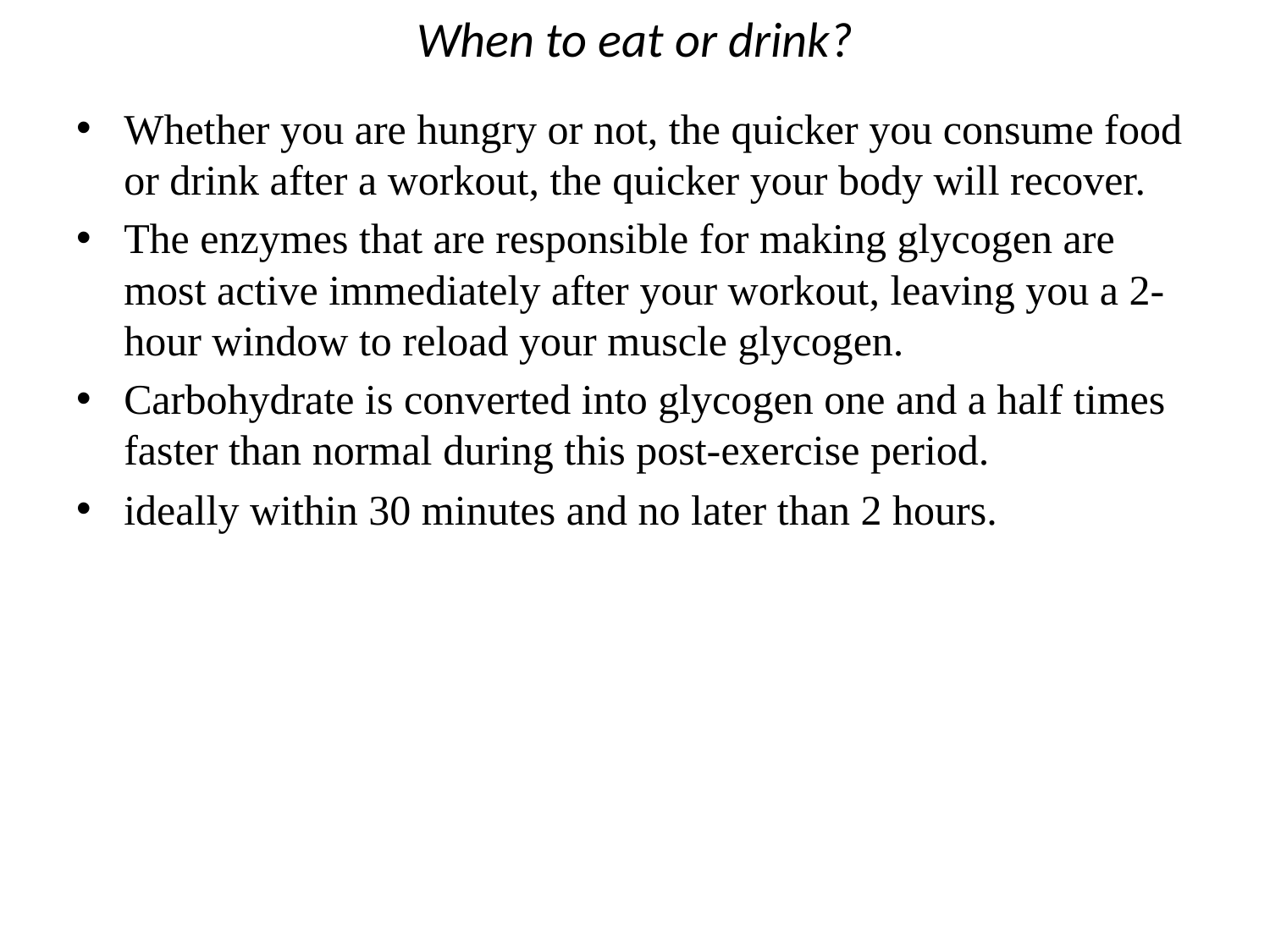

# When to eat or drink?
Whether you are hungry or not, the quicker you consume food or drink after a workout, the quicker your body will recover.
The enzymes that are responsible for making glycogen are most active immediately after your workout, leaving you a 2-hour window to reload your muscle glycogen.
Carbohydrate is converted into glycogen one and a half times faster than normal during this post-exercise period.
ideally within 30 minutes and no later than 2 hours.